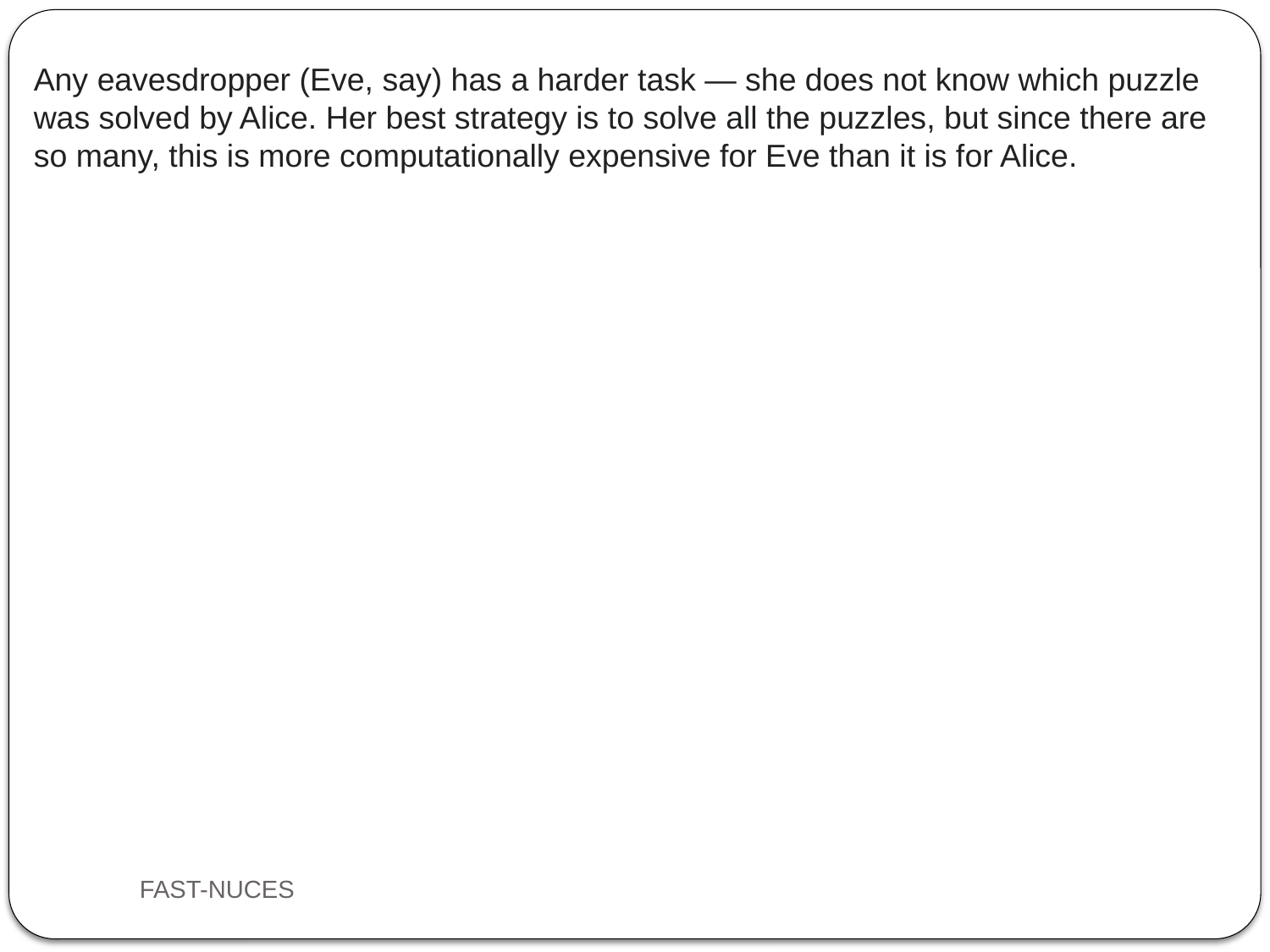

Any eavesdropper (Eve, say) has a harder task — she does not know which puzzle was solved by Alice. Her best strategy is to solve all the puzzles, but since there are so many, this is more computationally expensive for Eve than it is for Alice.
FAST-NUCES